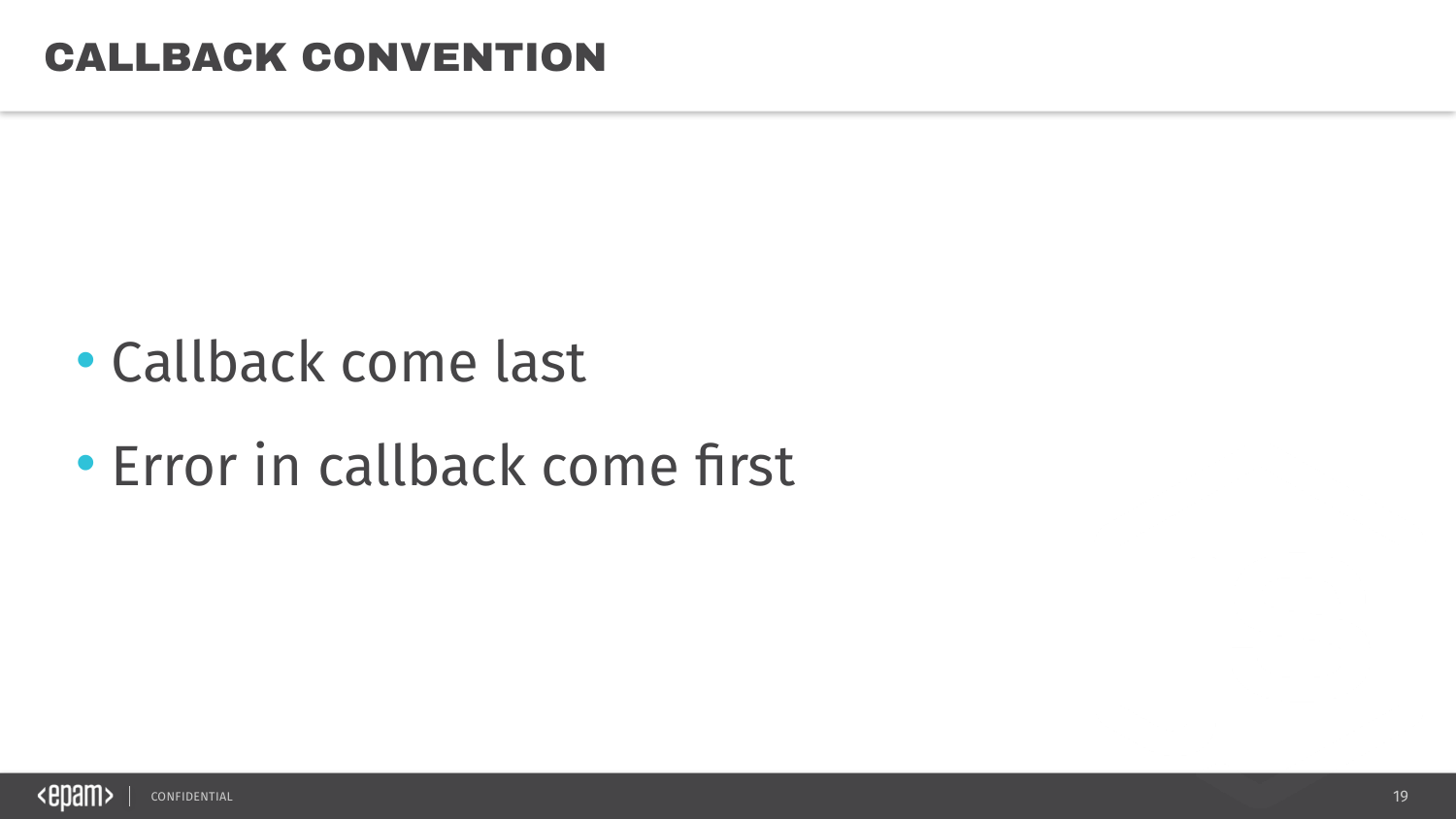

CALLBACK CONVENTION
 Callback come last
 Error in callback come first